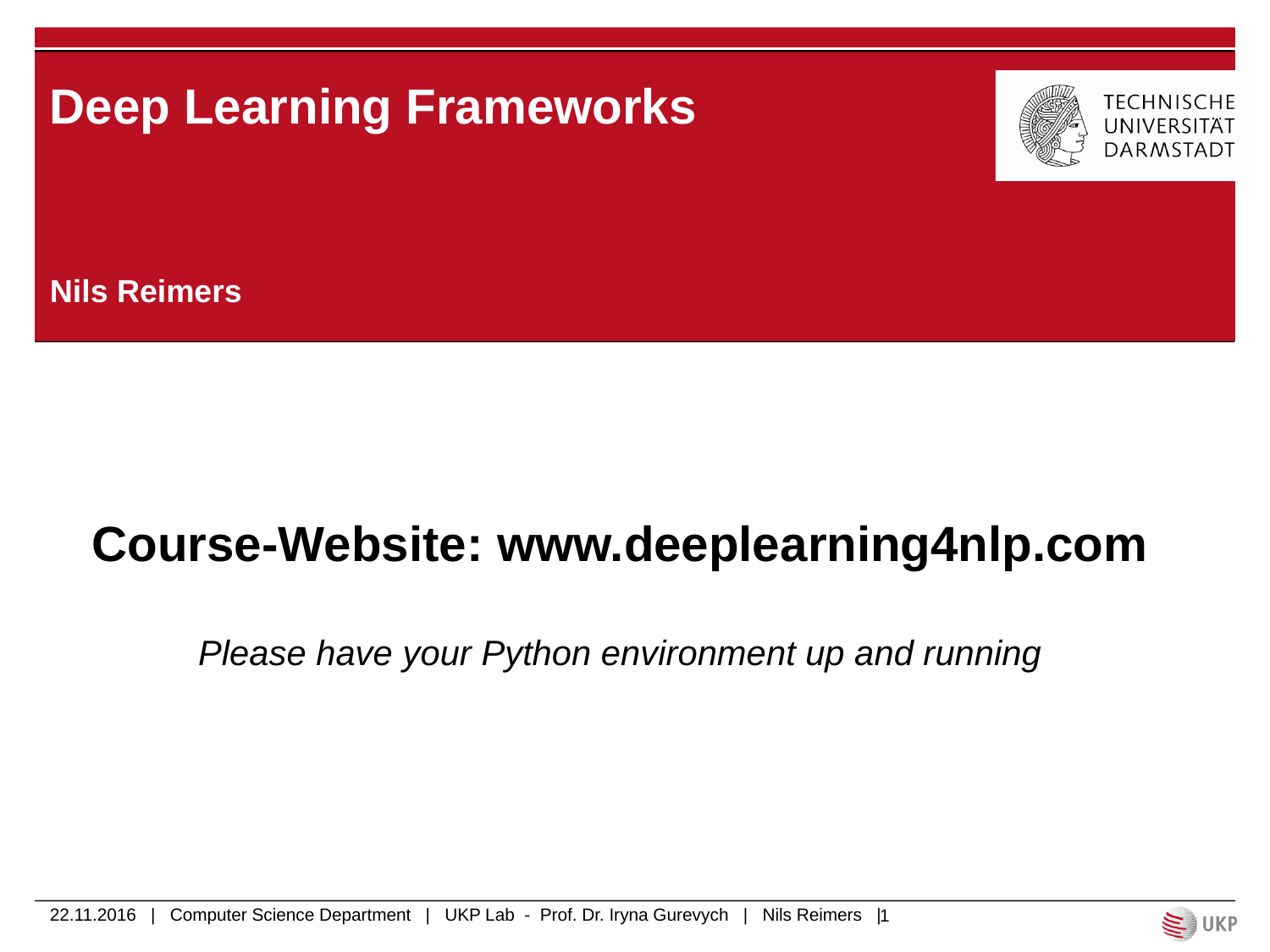

# Deep Learning Frameworks

Nils Reimers
Course-Website: www.deeplearning4nlp.com

Please have your Python environment up and running
22.11.2016   |   Computer Science Department   |   UKP Lab  -  Prof. Dr. Iryna Gurevych   |   Nils Reimers   |